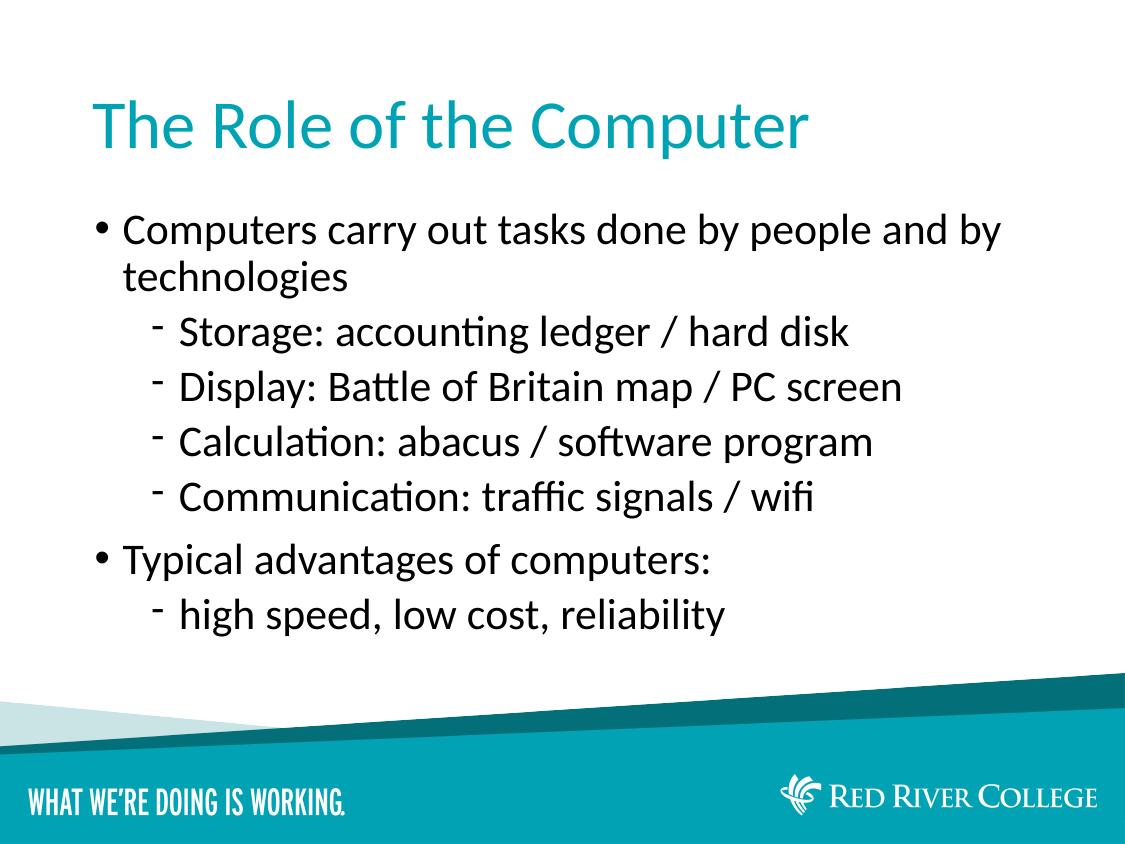

# The Role of the Computer
Computers carry out tasks done by people and by technologies
Storage: accounting ledger / hard disk
Display: Battle of Britain map / PC screen
Calculation: abacus / software program
Communication: traffic signals / wifi
Typical advantages of computers:
high speed, low cost, reliability